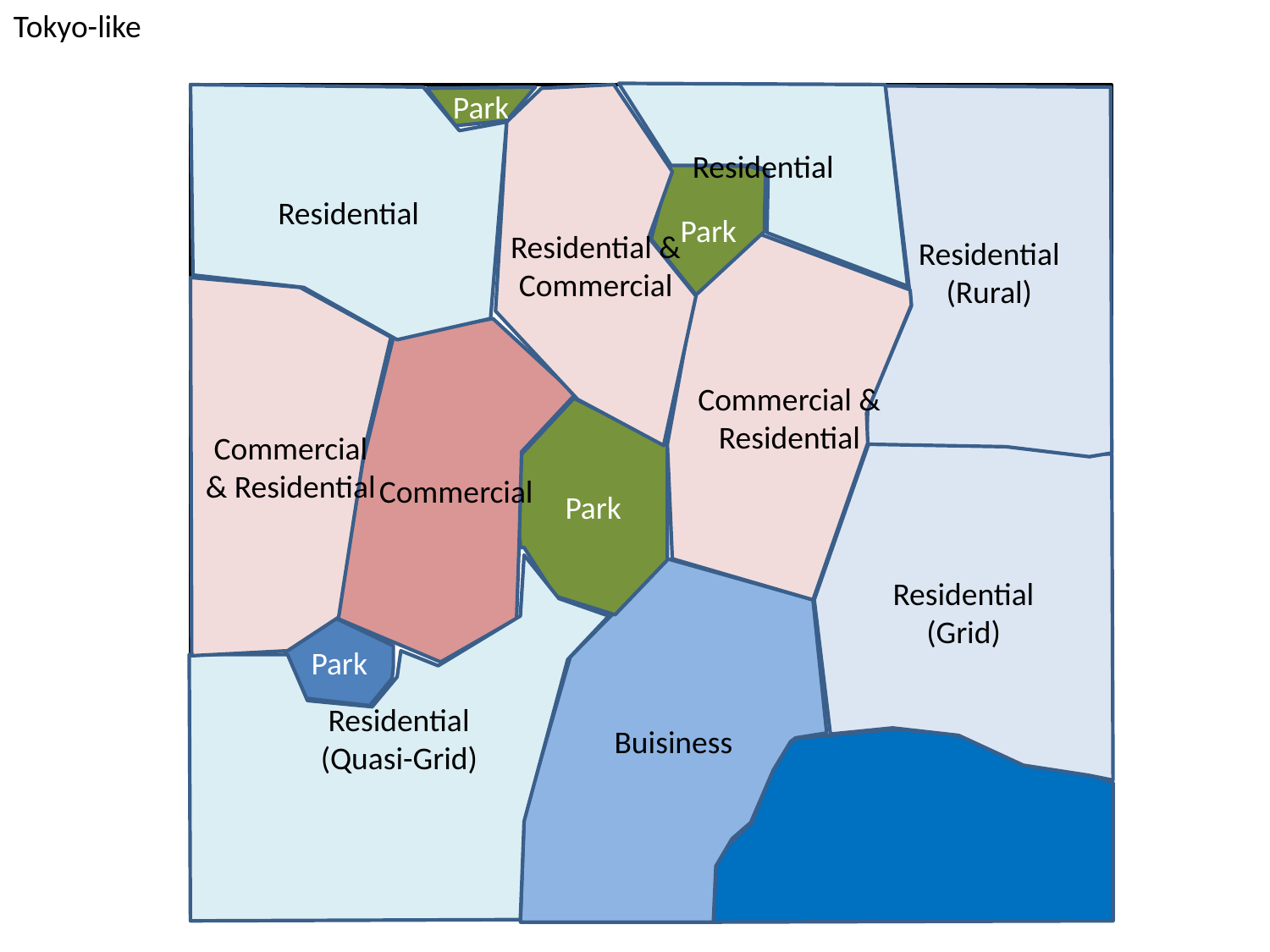

Tokyo-like
Residential

Residential
Residential & Commercial
Residential
(Rural)
Park
Park
Commercial & Residential
Commercial & Residential
Commercial
Park
Residential
(Grid)
Residential
(Quasi-Grid)
Buisiness
Park